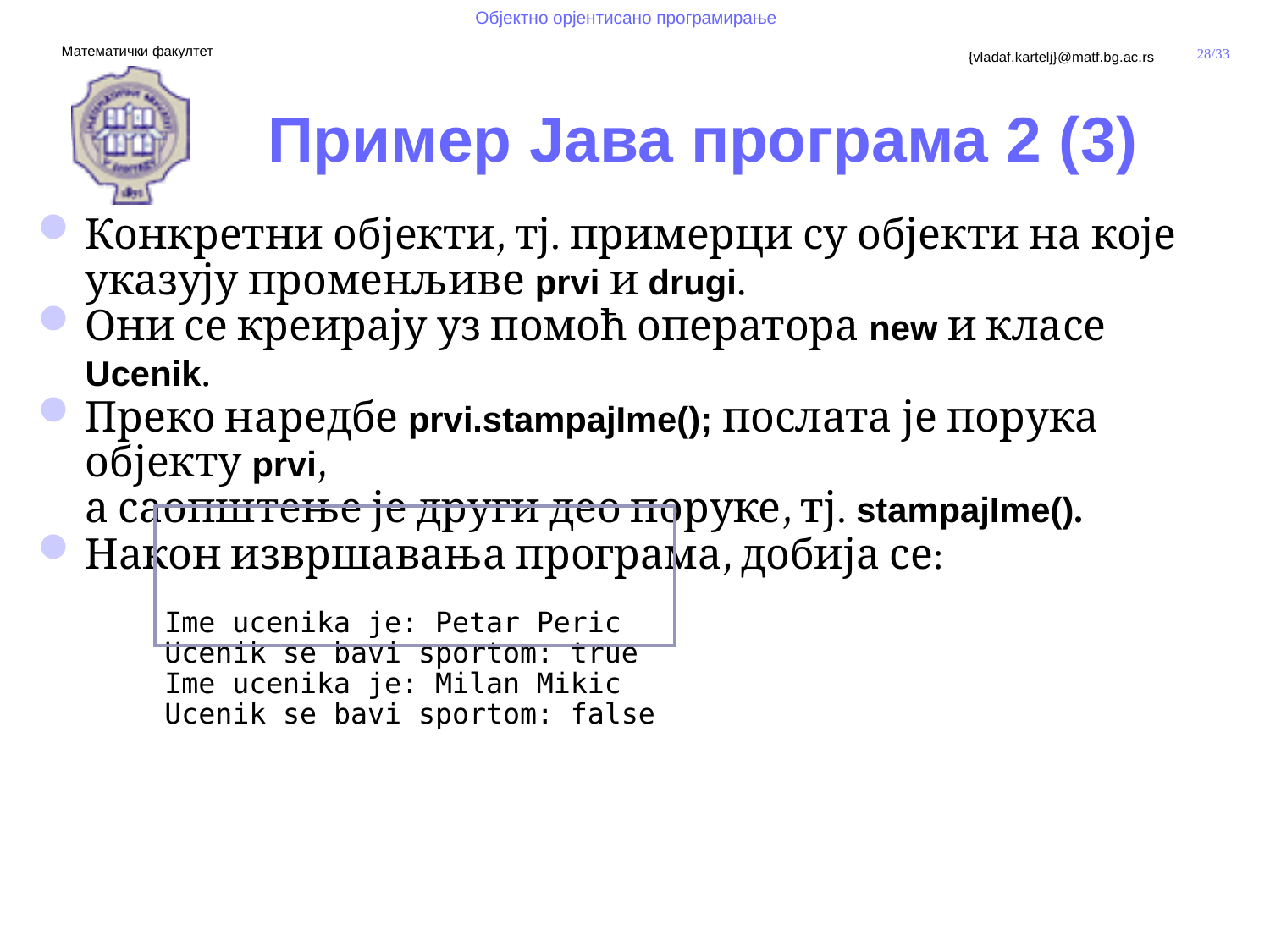

# Пример Јава програма 2 (3)
Конкретни објекти, тј. примерци су објекти на које указују променљиве prvi и drugi.
Они се креирају уз помоћ оператора new и класе Ucenik.
Преко наредбе prvi.stampajIme(); послата је порука објекту prvi,
а саопштење је други део поруке, тј. stampajIme().
Након извршавања програма, добија се:

	Ime ucenika je: Petar Peric
	Ucenik se bavi sportom: true
	Ime ucenika je: Milan Mikic
	Ucenik se bavi sportom: false